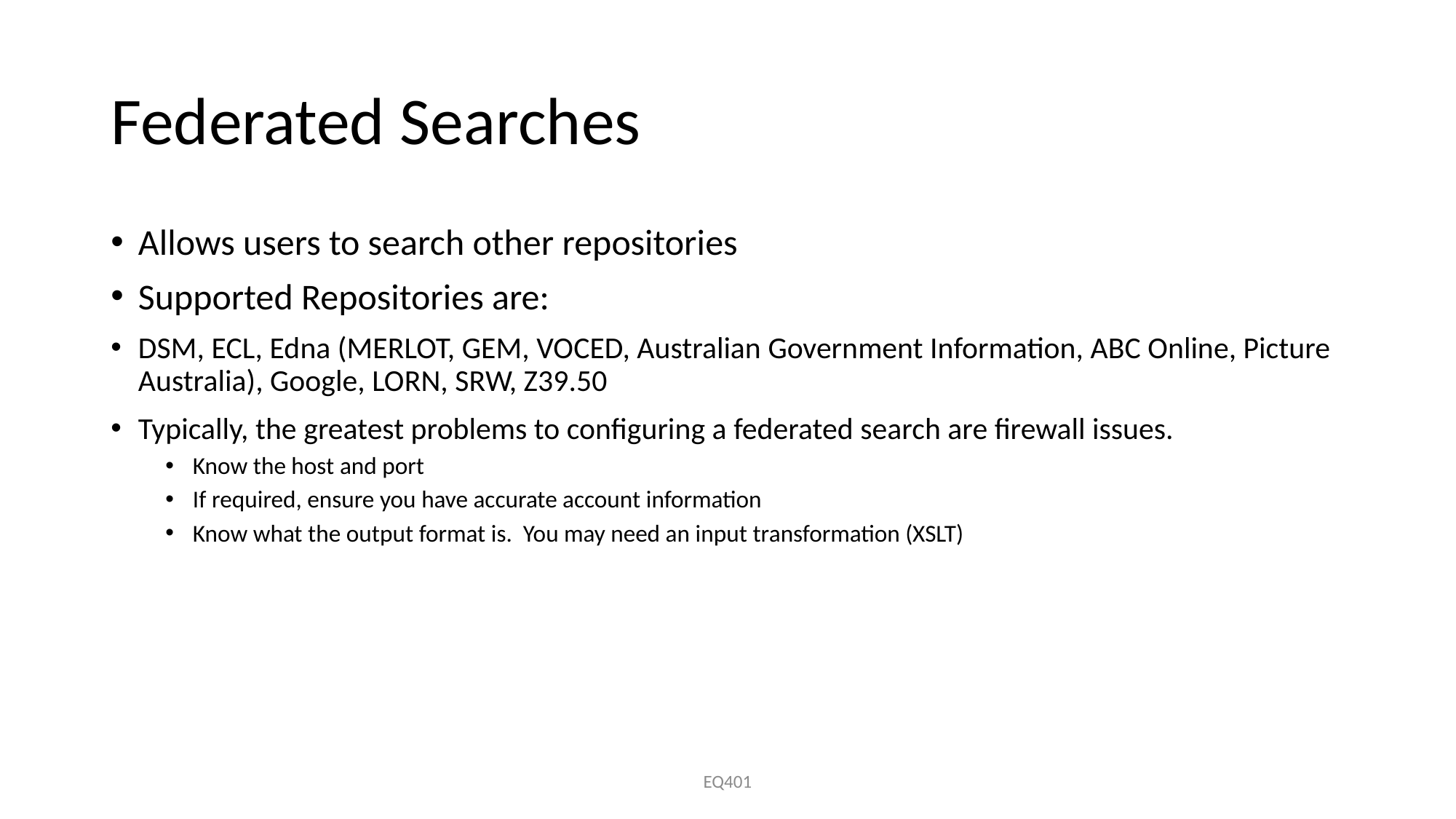

# Federated Searches
Allows users to search other repositories
Supported Repositories are:
DSM, ECL, Edna (MERLOT, GEM, VOCED, Australian Government Information, ABC Online, Picture Australia), Google, LORN, SRW, Z39.50
Typically, the greatest problems to configuring a federated search are firewall issues.
Know the host and port
If required, ensure you have accurate account information
Know what the output format is.  You may need an input transformation (XSLT)
EQ401